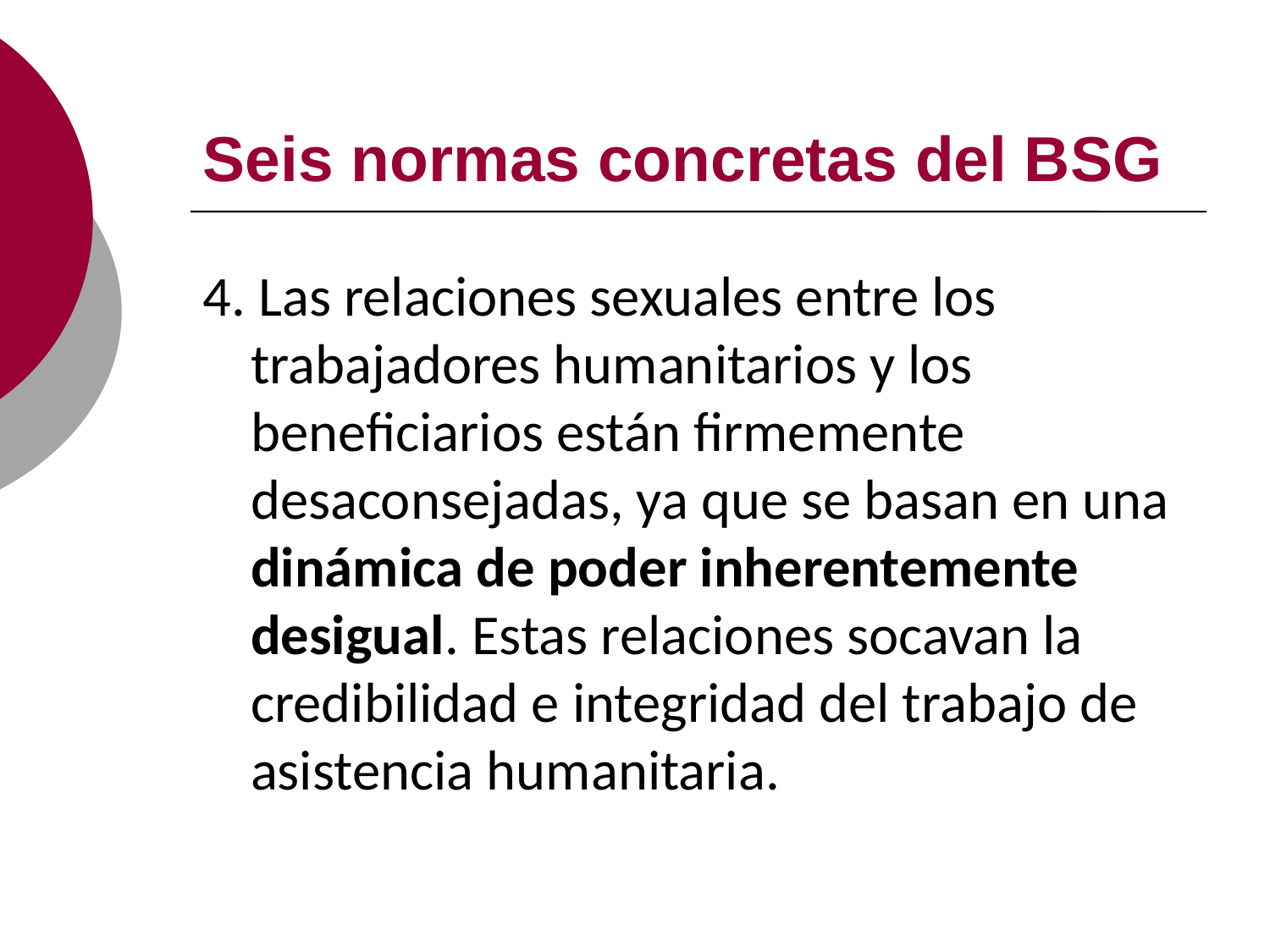

# Seis normas concretas del BSG
4. Las relaciones sexuales entre los trabajadores humanitarios y los beneficiarios están firmemente desaconsejadas, ya que se basan en una dinámica de poder inherentemente desigual. Estas relaciones socavan la credibilidad e integridad del trabajo de asistencia humanitaria.